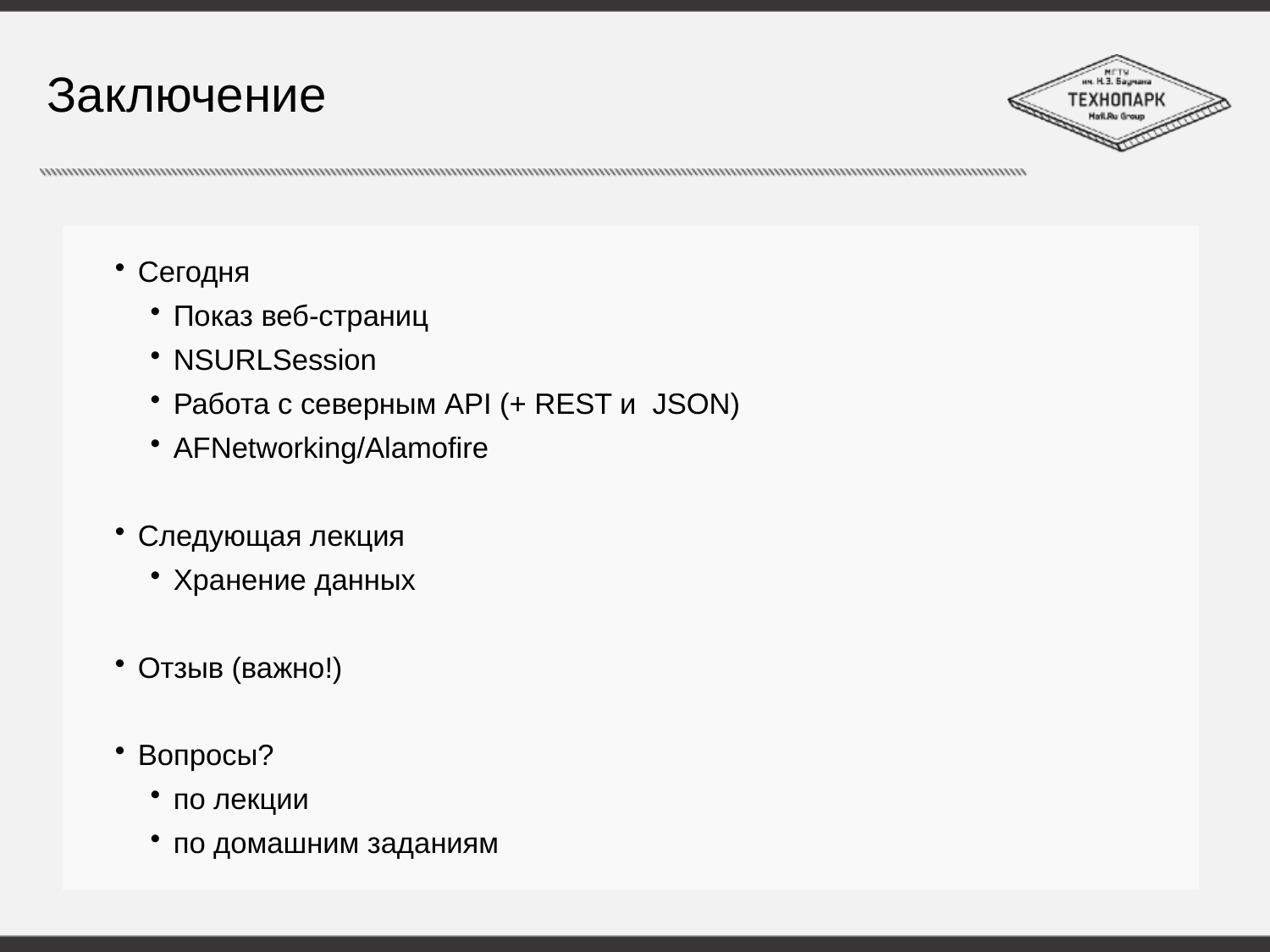

# Заключение
Сегодня
Показ веб-страниц
NSURLSession
Работа с северным API (+ REST и  JSON)
AFNetworking/Alamofire

Следующая лекция
Хранение данных

Отзыв (важно!)

Вопросы?
по лекции
по домашним заданиям
25